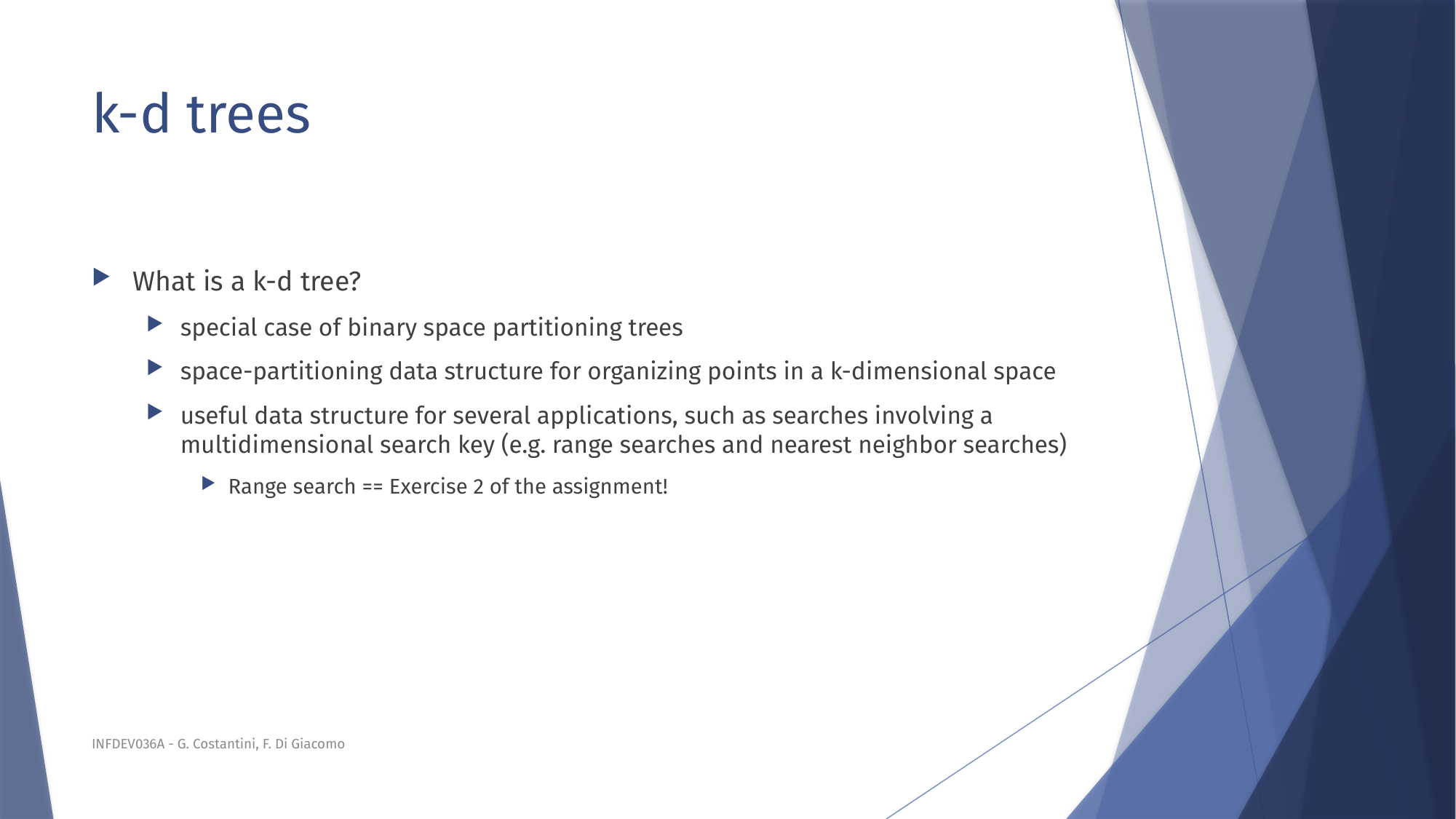

# k-d trees
What is a k-d tree?
special case of binary space partitioning trees
space-partitioning data structure for organizing points in a k-dimensional space
useful data structure for several applications, such as searches involving a multidimensional search key (e.g. range searches and nearest neighbor searches)
Range search == Exercise 2 of the assignment!

INFDEV036A - G. Costantini, F. Di Giacomo